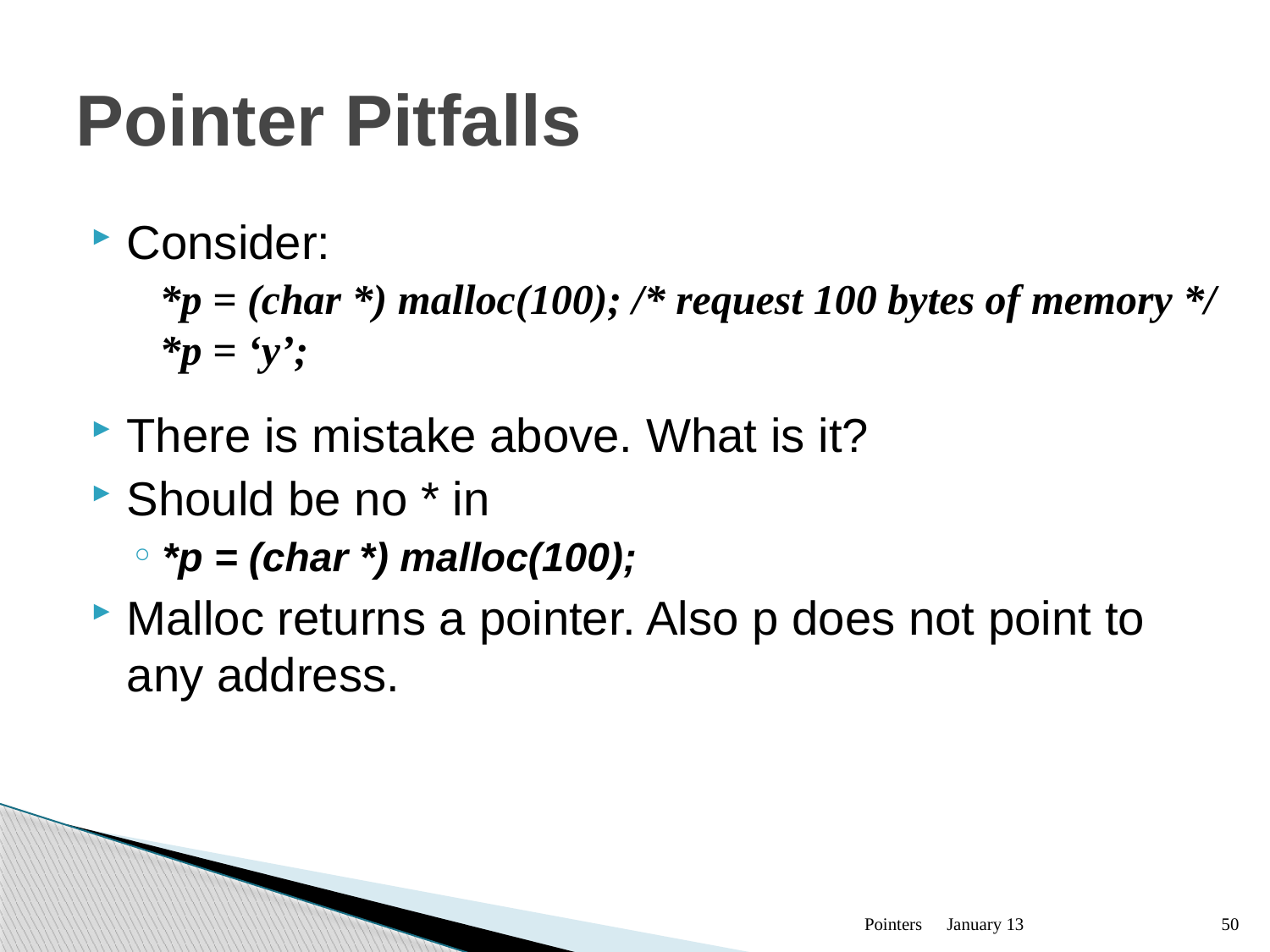

# Pointer Pitfalls
Consider:

There is mistake above. What is it?
Should be no * in
*p = (char *) malloc(100);
Malloc returns a pointer. Also p does not point to any address.
*p = (char *) malloc(100); /* request 100 bytes of memory */
*p = ‘y’;
Pointers
January 13
50